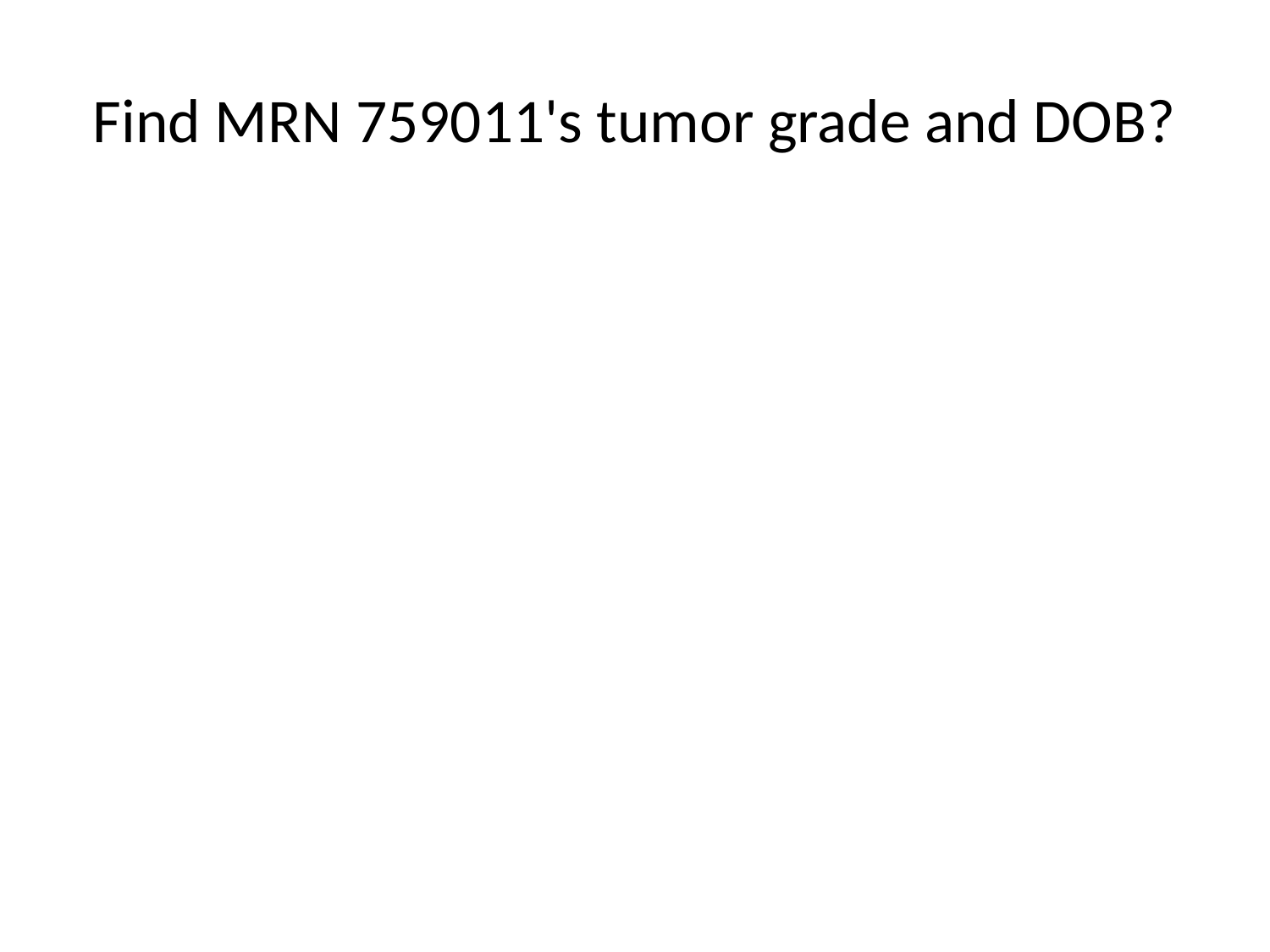

# Find MRN 759011's tumor grade and DOB?